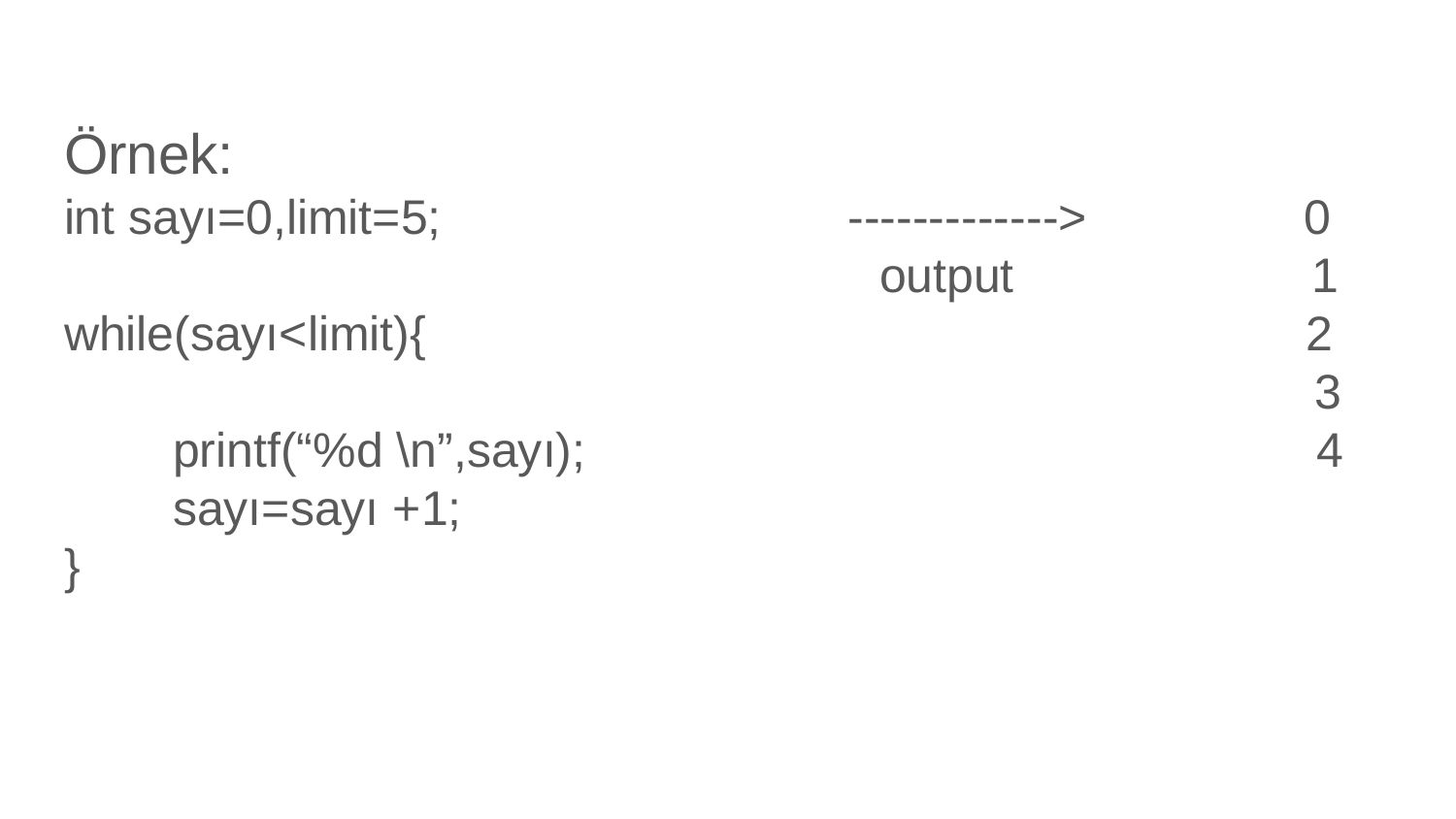

Örnek:
int sayı=0,limit=5;                              ------------->                0
                                                            output                      1
while(sayı<limit){                                                                 2
                                                                                            3
        printf(“%d \n”,sayı);                                                      4
        sayı=sayı +1;
}